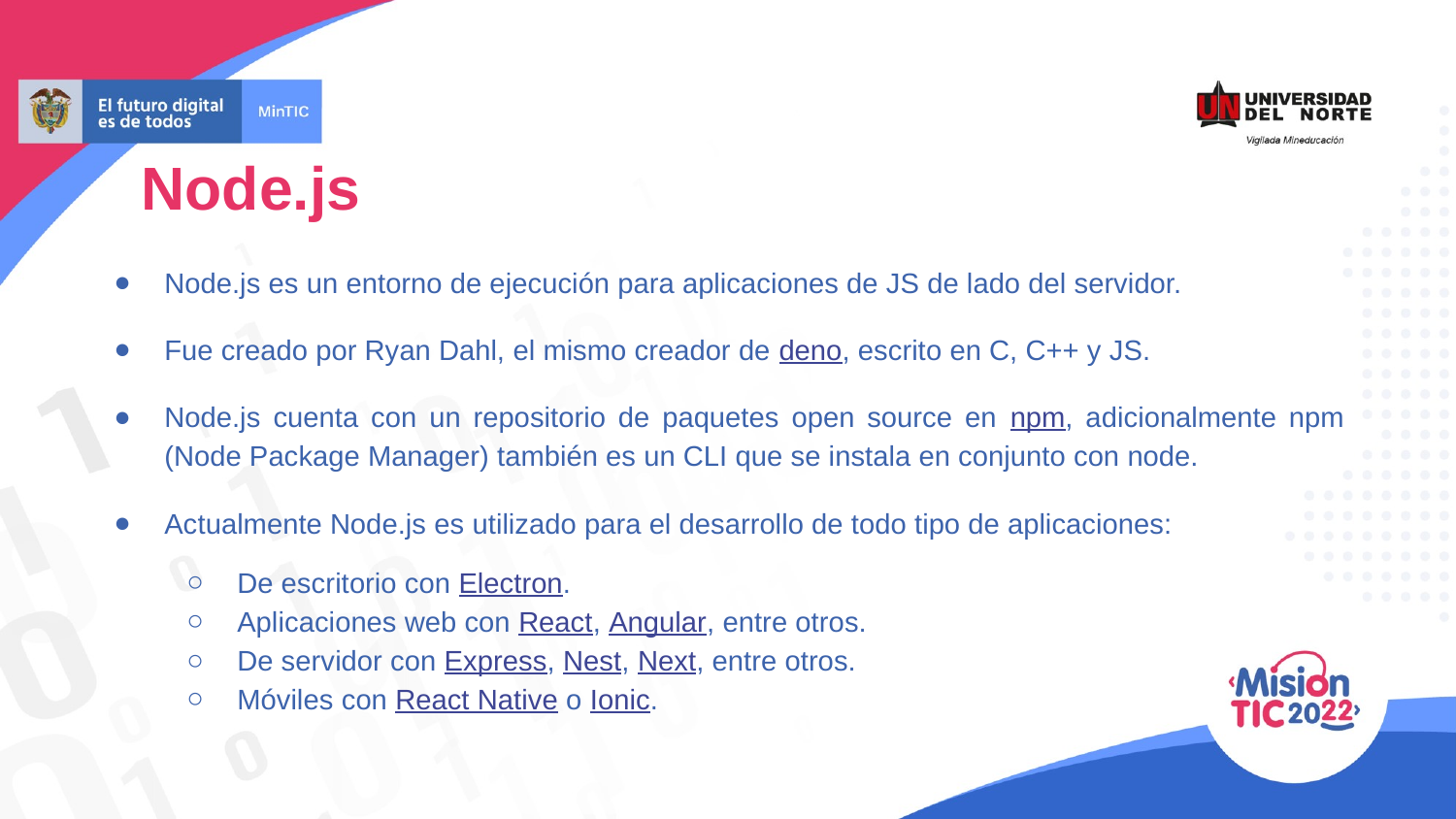

Node.js
Node.js es un entorno de ejecución para aplicaciones de JS de lado del servidor.
Fue creado por Ryan Dahl, el mismo creador de deno, escrito en C, C++ y JS.
Node.js cuenta con un repositorio de paquetes open source en npm, adicionalmente npm (Node Package Manager) también es un CLI que se instala en conjunto con node.
Actualmente Node.js es utilizado para el desarrollo de todo tipo de aplicaciones:
De escritorio con Electron.
Aplicaciones web con React, Angular, entre otros.
De servidor con Express, Nest, Next, entre otros.
Móviles con React Native o Ionic.